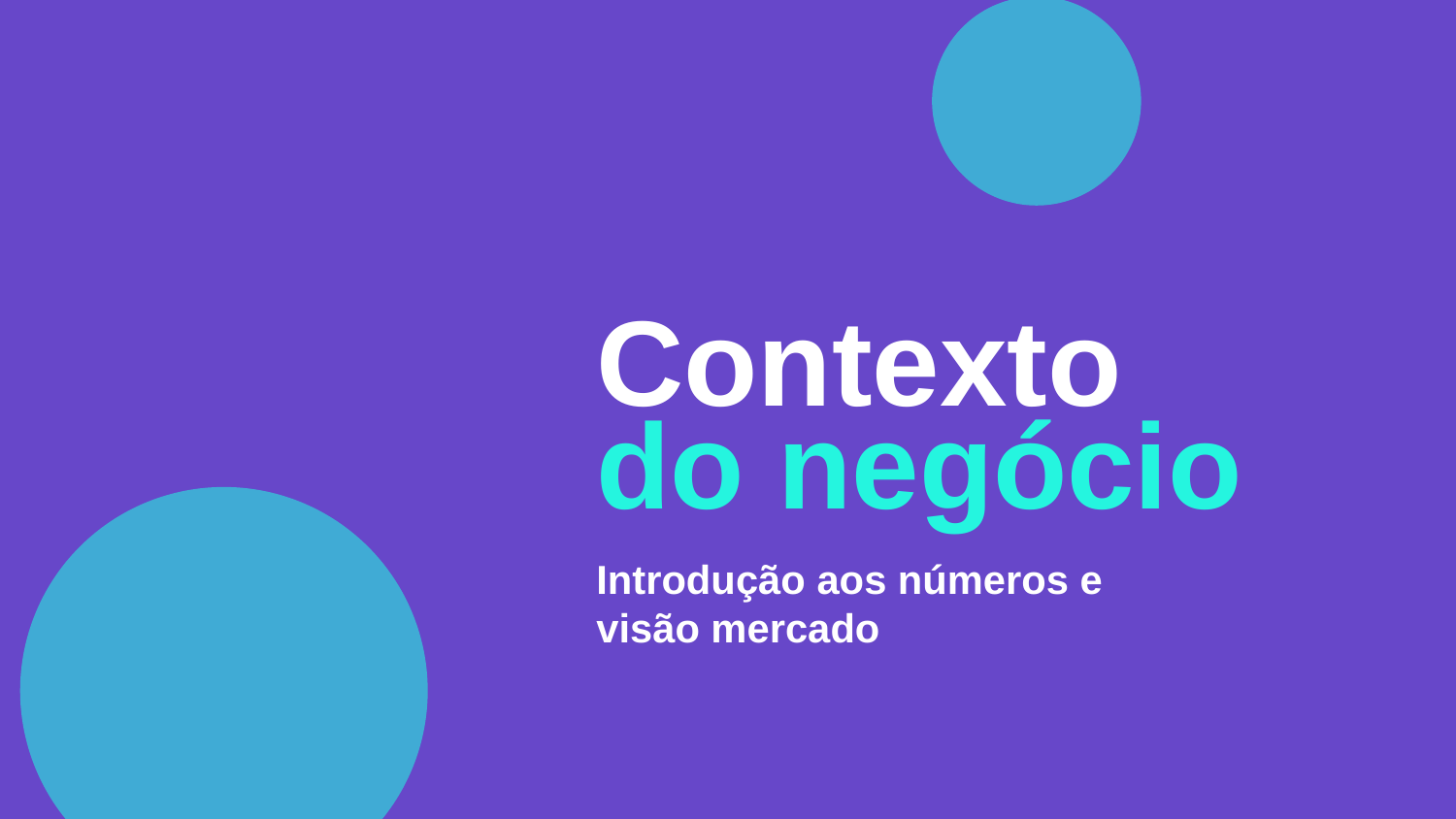

# Contexto
do negócio

Introdução aos números e visão mercado